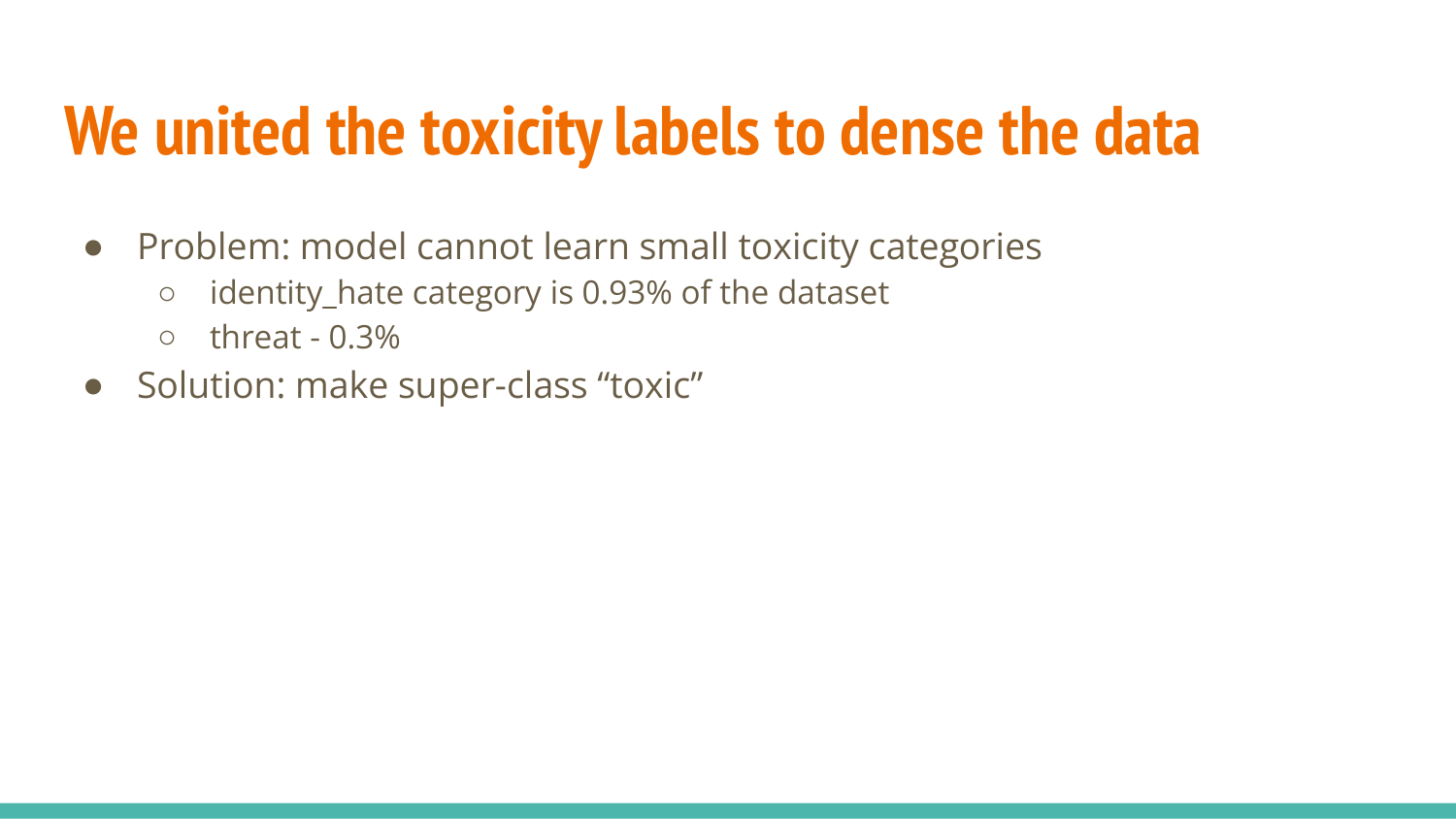

# We united the toxicity labels to dense the data
Problem: model cannot learn small toxicity categories
identity_hate category is 0.93% of the dataset
threat - 0.3%
Solution: make super-class “toxic”